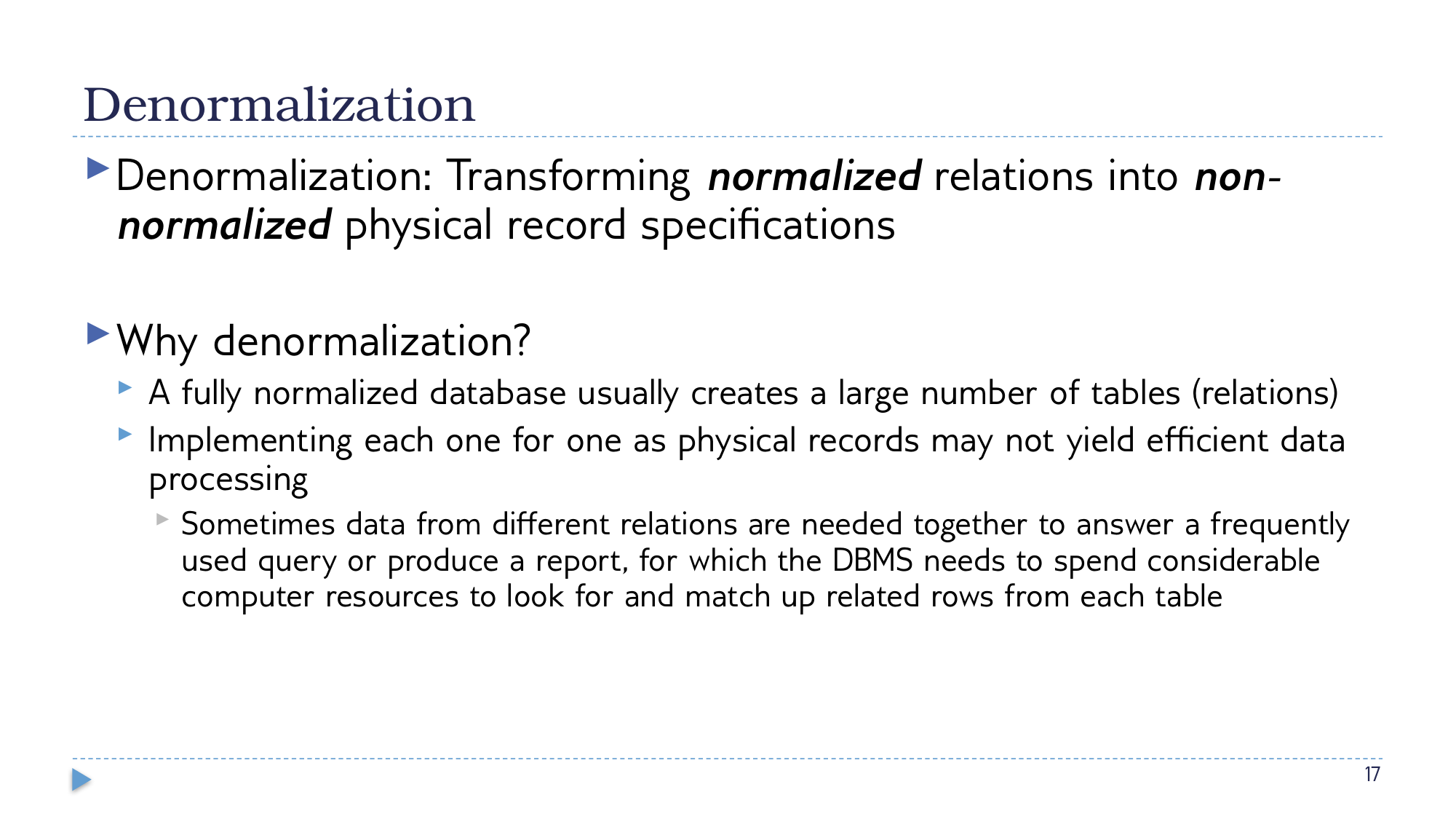

# Denormalization
Denormalization: Transforming normalized relations into non-normalized physical record specifications

Why denormalization?
A fully normalized database usually creates a large number of tables (relations)
Implementing each one for one as physical records may not yield efficient data processing
Sometimes data from different relations are needed together to answer a frequently used query or produce a report, for which the DBMS needs to spend considerable computer resources to look for and match up related rows from each table

17